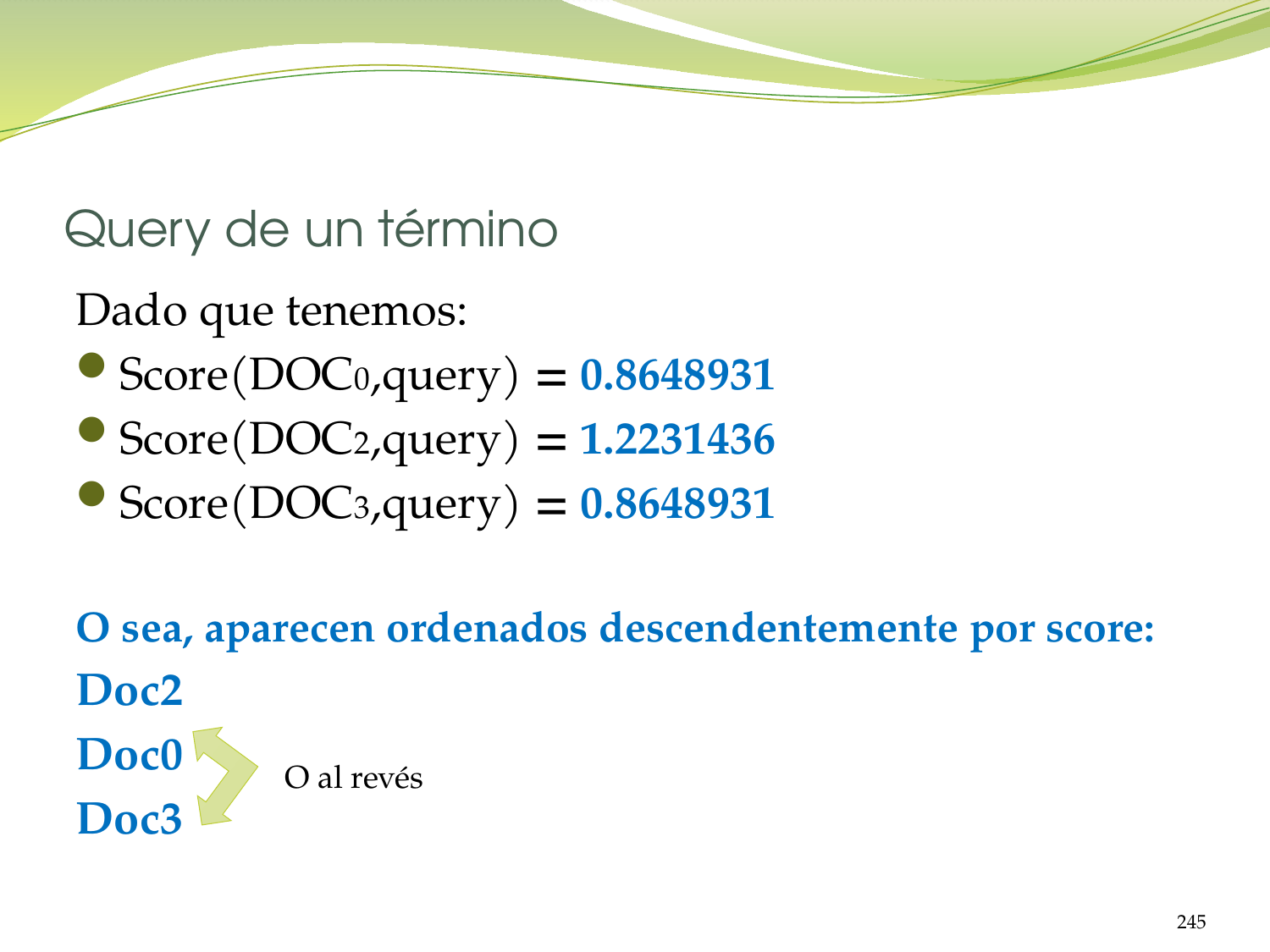

# Query de un término
Dado que tenemos:
Score(DOC0,query) = 0.8648931
Score(DOC2,query) = 1.2231436
Score(DOC3,query) = 0.8648931

O sea, aparecen ordenados descendentemente por score:
Doc2
Doc0
Doc3

O al revés
245